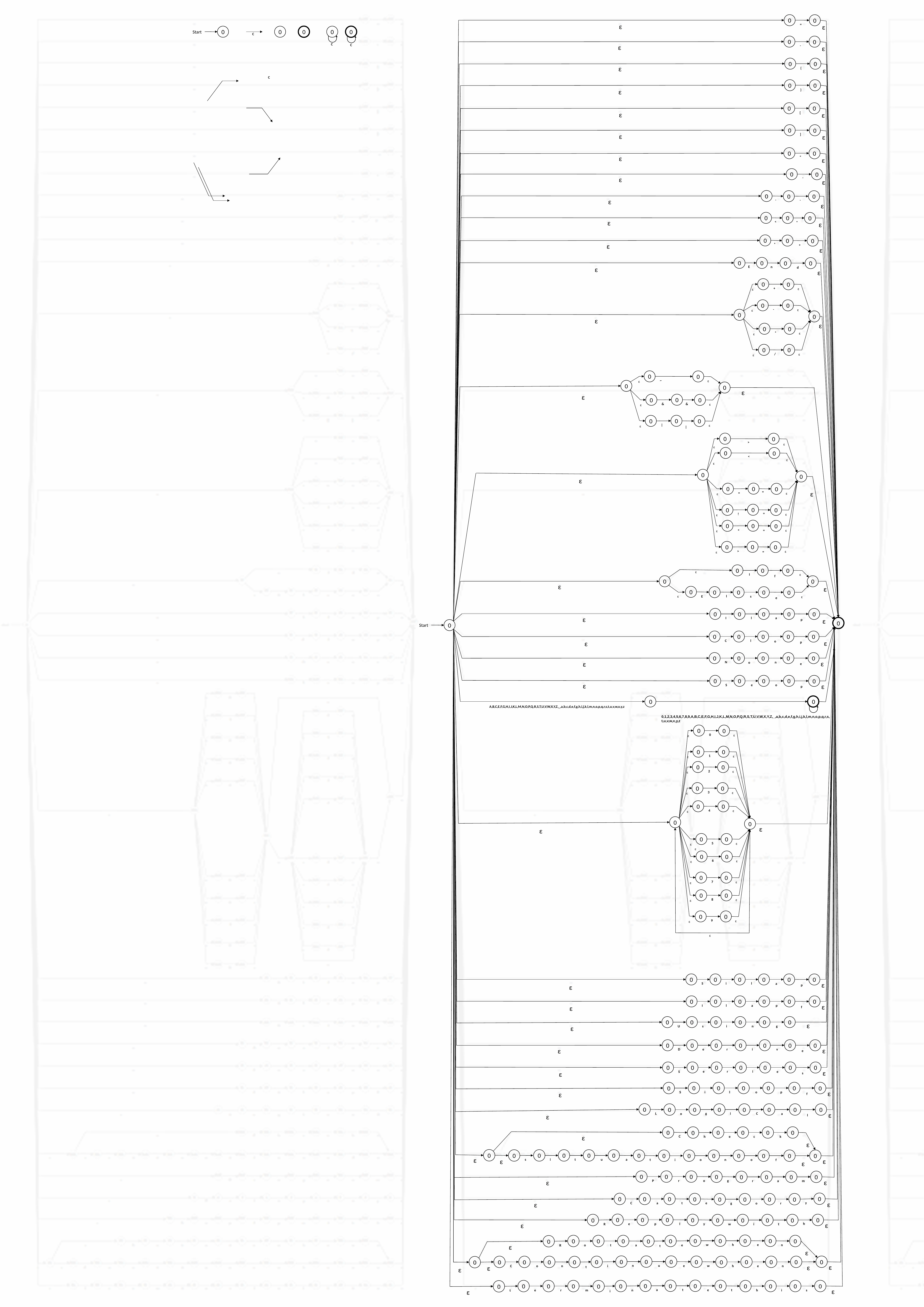

0
0
=
ε
ε
0
0
0
0
0
Start
C

C
0
0
-
ε

C
ε
0
0
{
ε
ε
C
0
0
}
ε
ε
0
0
[
ε
ε
0
0
]
ε
ε
0
0
“
ε
ε
0
0
‘
ε
ε
0
0
0
-
ε
ε
-
0
0
0
ε
<
*
ε
0
0
0
>
ε
ε
*
0
0
0
0
d
ε
E
n
ε
0
0
+
ε
ε
0
0
-
ε
ε
0
0
ε
ε
0
0
*
ε
ε
0
0
/
ε
ε
0
0
~
ε

ε

0
0
0
0
0
&
ε

ε

0
0
0
|
ε

ε

ε
ε
&
|
0
0
>
ε
ε
0
0
<
ε
ε
0
0
0
0
0
=
ε
ε
0
0
0
!
ε
ε
0
0
0
<
ε
ε
0
0
0
>
ε
ε
ε
=
ε
=
=
=
0
0
0
ε
I
ε
f
0
0
ε
ε
0
0
0
0
0
l
ε
s
E
ε
e
0
0
0
0
0
ε
I
l
a
ε
p
0
0
Start
0
0
0
0
0
0
ε
s
i
n
U
g
0
0
0
0
0
0
0
ε
e
r
i
D
v
e
0
0
0
0
0
0
0
ε
e
r
i
S
e
s
0
0
0
0
0
0
0
ε
i
l
o
S
p
f
0
0
0
ε
ε
0
0
1
ε
ε
0
0
2
ε

ε
0
0
3
ε

ε
0
0
4
ε
ε
0
0
ε
0
0
5
ε
ε
0
0
6
ε
ε
0
0
7
ε
ε
0
0
8
ε
ε
0
0
9
ε
ε
0
0
0
0
0
0
ε
S
i
l
a
p
0
0
0
0
0
0
ε
I
l
a
p
f
0
0
0
0
0
C
l
ε
o
ε
p
0
0
0
0
0
ε
ε
N
n
o
e
0
0
0
0
0
ε
ε
S
e
o
p
0
0

0,1,2,3,4,5,6,7,8,9,A,B,C,E,F,G,H,I,J,K,L,M,N,O,P,Q,R,S,T,U,V,W,X,Y,Z,_,a,b,c,d,e,f,g,h,i,j,k,l,m,n,o,p,q,r,s,t,u,v,w,x,y,z
A,B,C,E,F,G,H,I,J,K,L,M,N,O,P,Q,R,S,T,U,V,W,X,Y,Z,_,a,b,c,d,e,f,g,h,i,j,k,l,m,n,o,p,q,r,s,t,u,v,w,x,y,z
ε
ε
ε
ε
ε
ε
ε
ε
ε
0
0
0
0
0
0
0
0
ε
L
g
i
C
o
a
ε
l
0
0
0
0
0
0
C
e
c
k
h
ε
ε
0
0
0
0
0
0
0
0
0
0
0
0
0
0
ε
ε
ε
i
t
u
s
a
t
o
n
o
i
f
ε
0
0
0
0
0
0
0
0
ε
ε
P
r
o
g
a
m
r
0
0
0
0
0
0
0
0
0
ε
ε
y
C
a
t
e
o
r
g
0
0
0
0
0
0
0
0
0
0
ε
ε
h
e
p
l
y
R
i
t
w
0
0
0
0
0
0
0
0
0
0
0
w
h
e
n
e
o
t
ε
a
R
t
ε
0
0
0
0
0
0
0
0
0
0
0
0
0
0
0
ε
ε
n
u
e
w
i
e
n
ε
C
o
h
n
t
ε
0
0
0
0
0
0
0
0
0
0
0
0
0
0
ε
a
t
e
t
n
i
s
ε
e
r
h
m
t
i